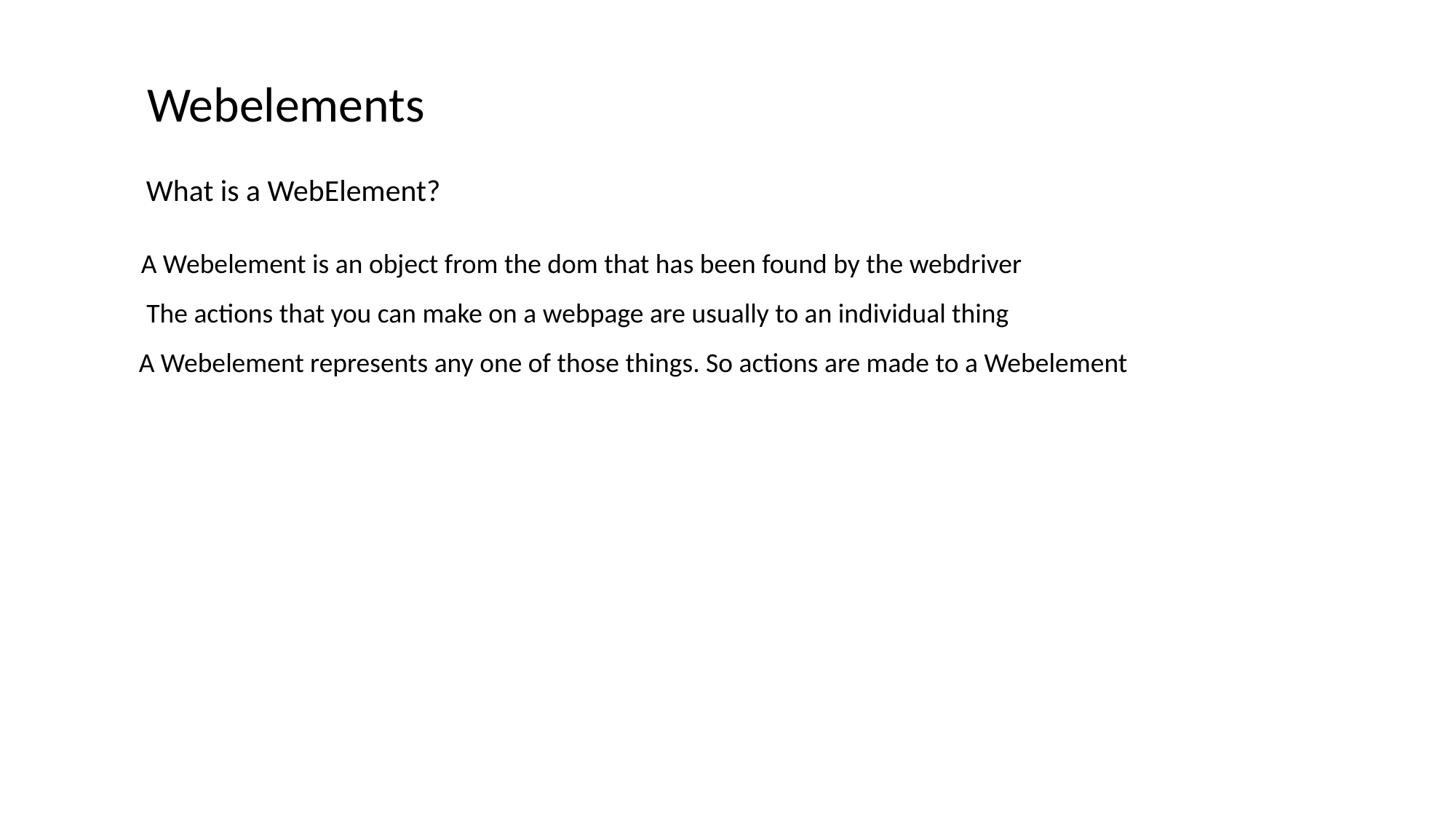

# Webelements
What is a WebElement?
A Webelement is an object from the dom that has been found by the webdriver
The actions that you can make on a webpage are usually to an individual thing
A Webelement represents any one of those things. So actions are made to a Webelement